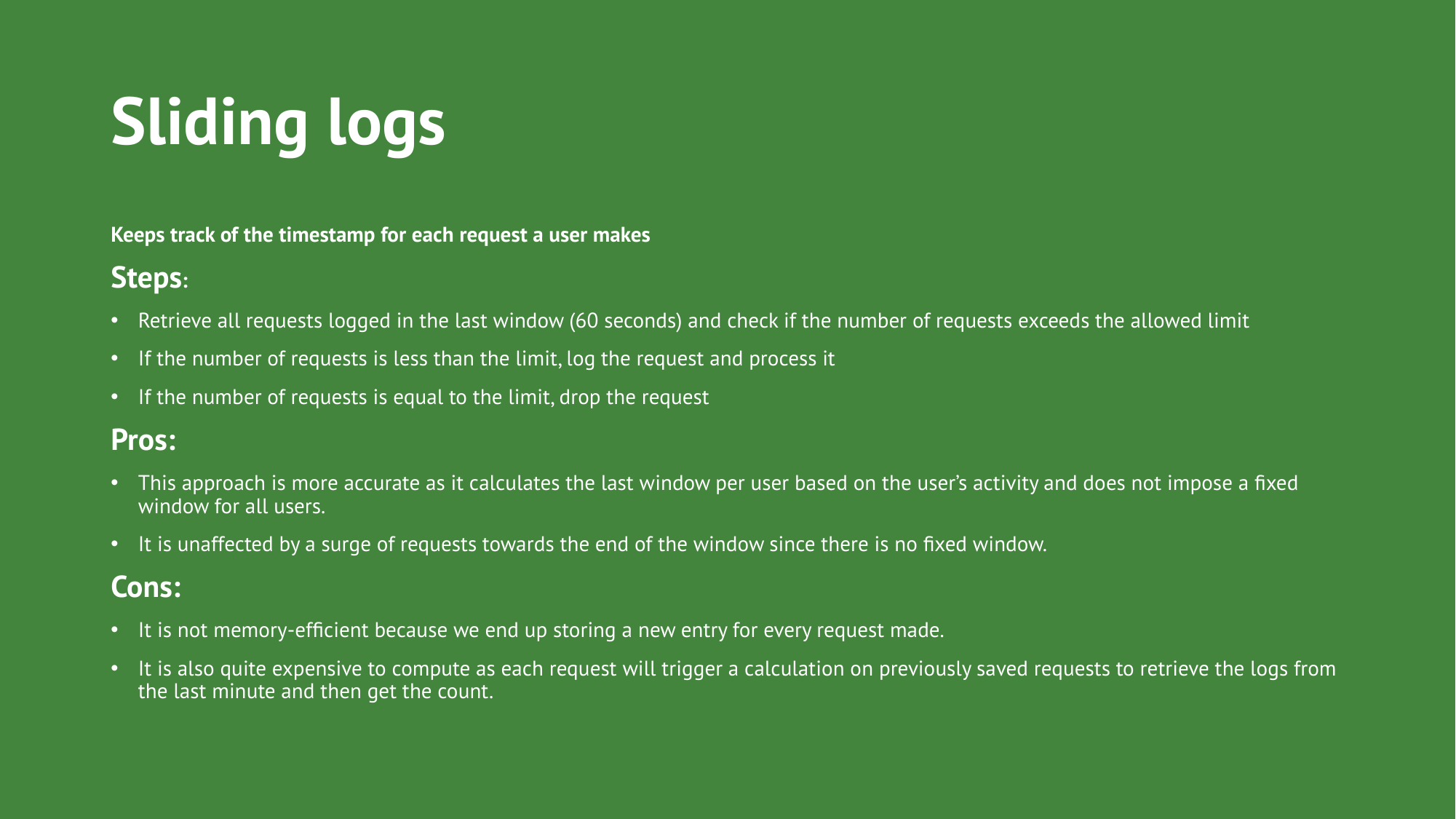

# Sliding logs
Keeps track of the timestamp for each request a user makes
Steps:
Retrieve all requests logged in the last window (60 seconds) and check if the number of requests exceeds the allowed limit
If the number of requests is less than the limit, log the request and process it
If the number of requests is equal to the limit, drop the request
Pros:
This approach is more accurate as it calculates the last window per user based on the user’s activity and does not impose a fixed window for all users.
It is unaffected by a surge of requests towards the end of the window since there is no fixed window.
Cons:
It is not memory-efficient because we end up storing a new entry for every request made.
It is also quite expensive to compute as each request will trigger a calculation on previously saved requests to retrieve the logs from the last minute and then get the count.